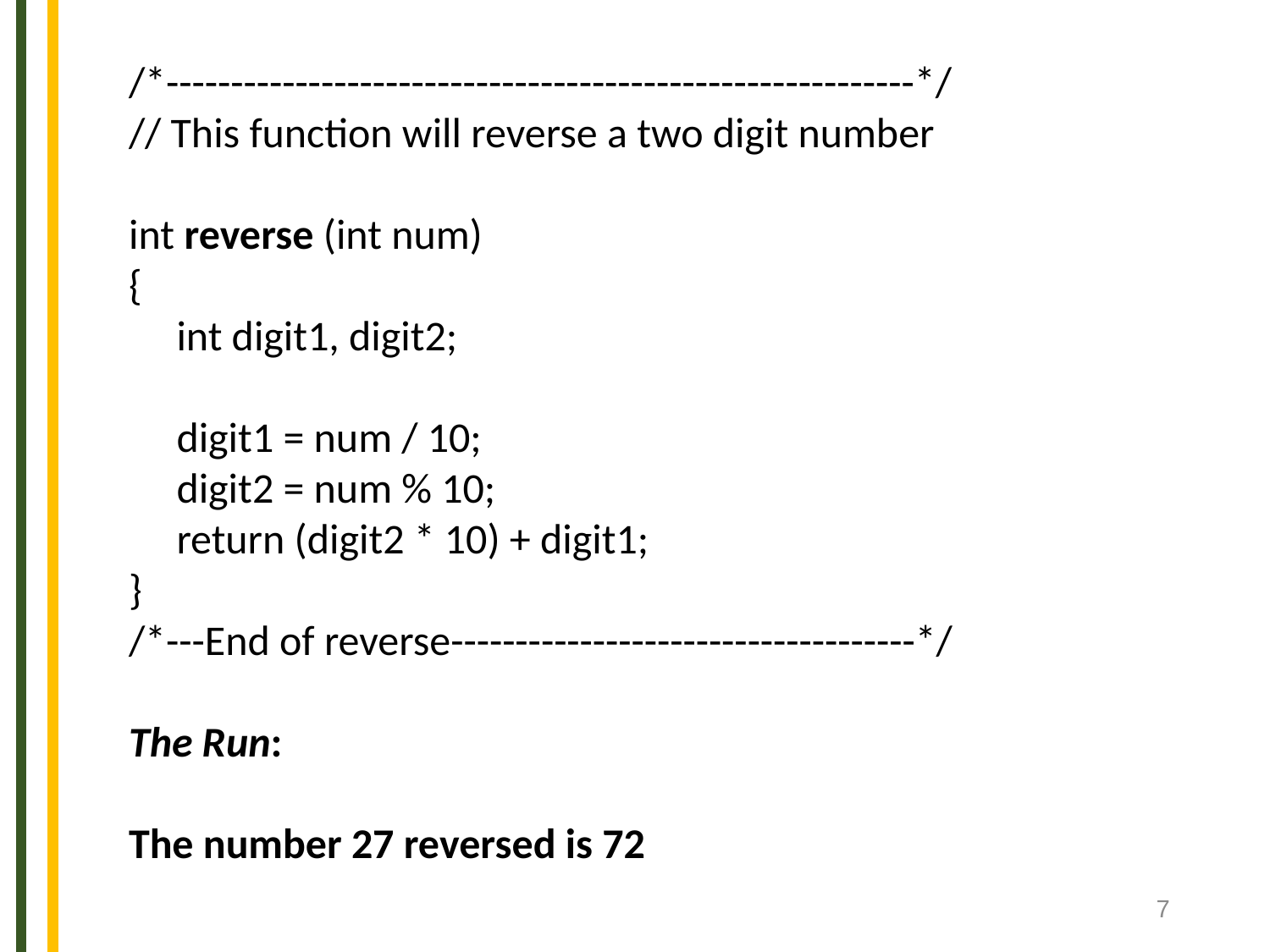

/*----------------------------------------------------------*/
// This function will reverse a two digit number

int reverse (int num)
{
     int digit1, digit2;

     digit1 = num / 10;
     digit2 = num % 10;
     return (digit2 * 10) + digit1;
}
/*---End of reverse------------------------------------*/

The Run:

The number 27 reversed is 72

7